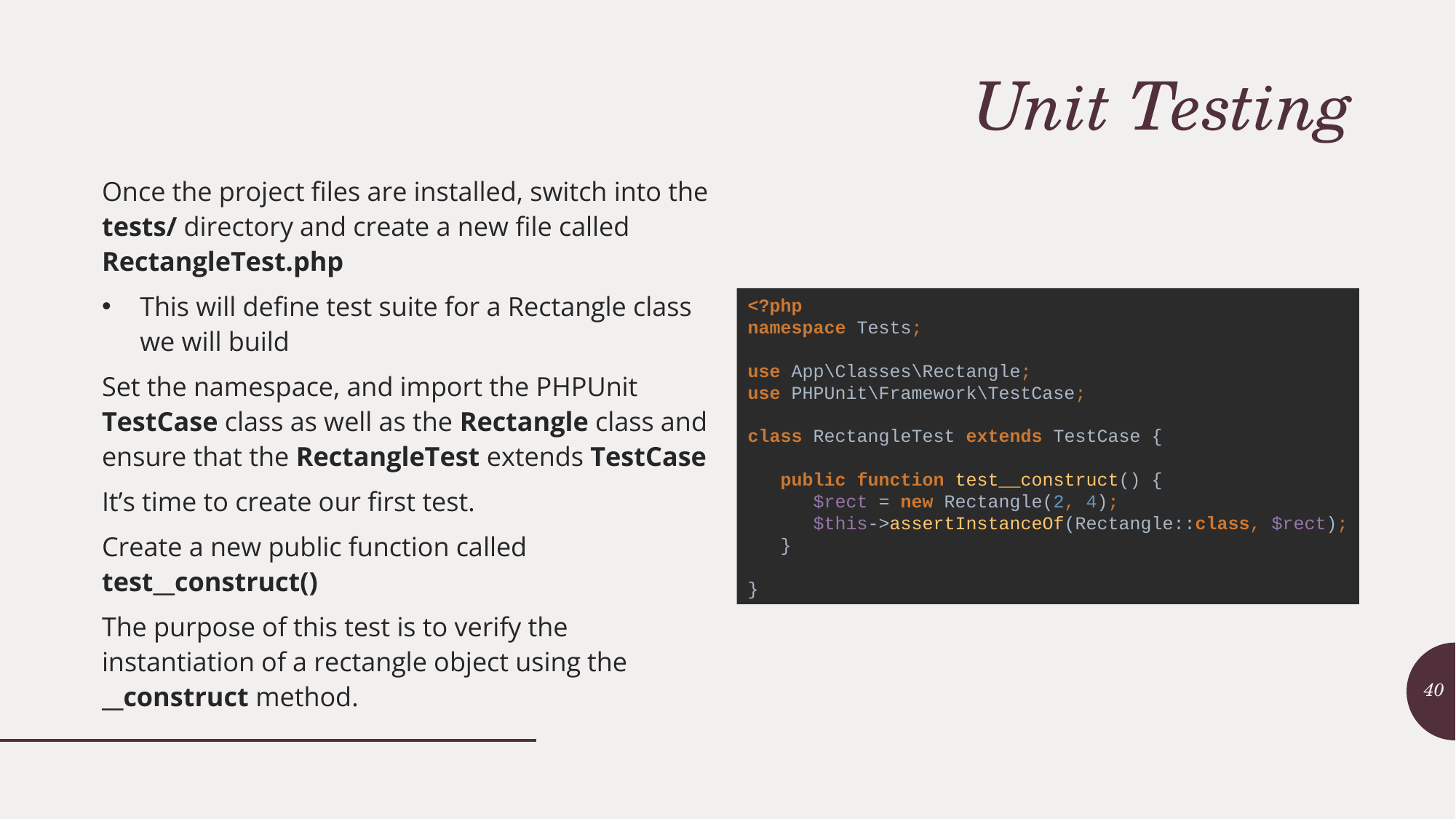

# Unit Testing
Once the project files are installed, switch into the tests/ directory and create a new file called RectangleTest.php
This will define test suite for a Rectangle class we will build
Set the namespace, and import the PHPUnit TestCase class as well as the Rectangle class and ensure that the RectangleTest extends TestCase
It’s time to create our first test.
Create a new public function called test__construct()
The purpose of this test is to verify the instantiation of a rectangle object using the __construct method.
<?php
namespace Tests;
use App\Classes\Rectangle;
use PHPUnit\Framework\TestCase;
class RectangleTest extends TestCase {
   public function test__construct() {
      $rect = new Rectangle(2, 4);
      $this->assertInstanceOf(Rectangle::class, $rect);
   }
}
40